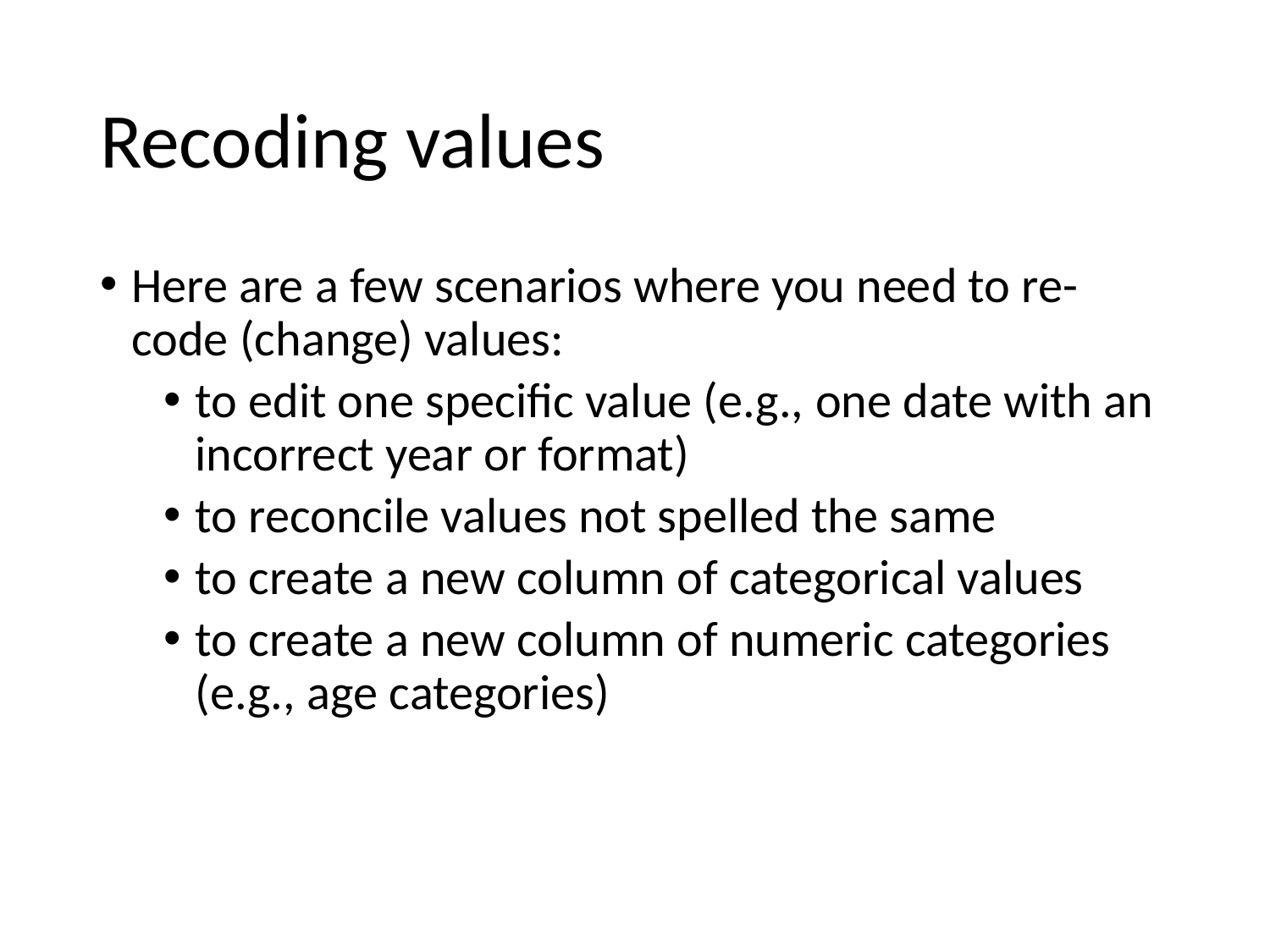

# Recoding values
Here are a few scenarios where you need to re-code (change) values:
to edit one specific value (e.g., one date with an incorrect year or format)
to reconcile values not spelled the same
to create a new column of categorical values
to create a new column of numeric categories (e.g., age categories)